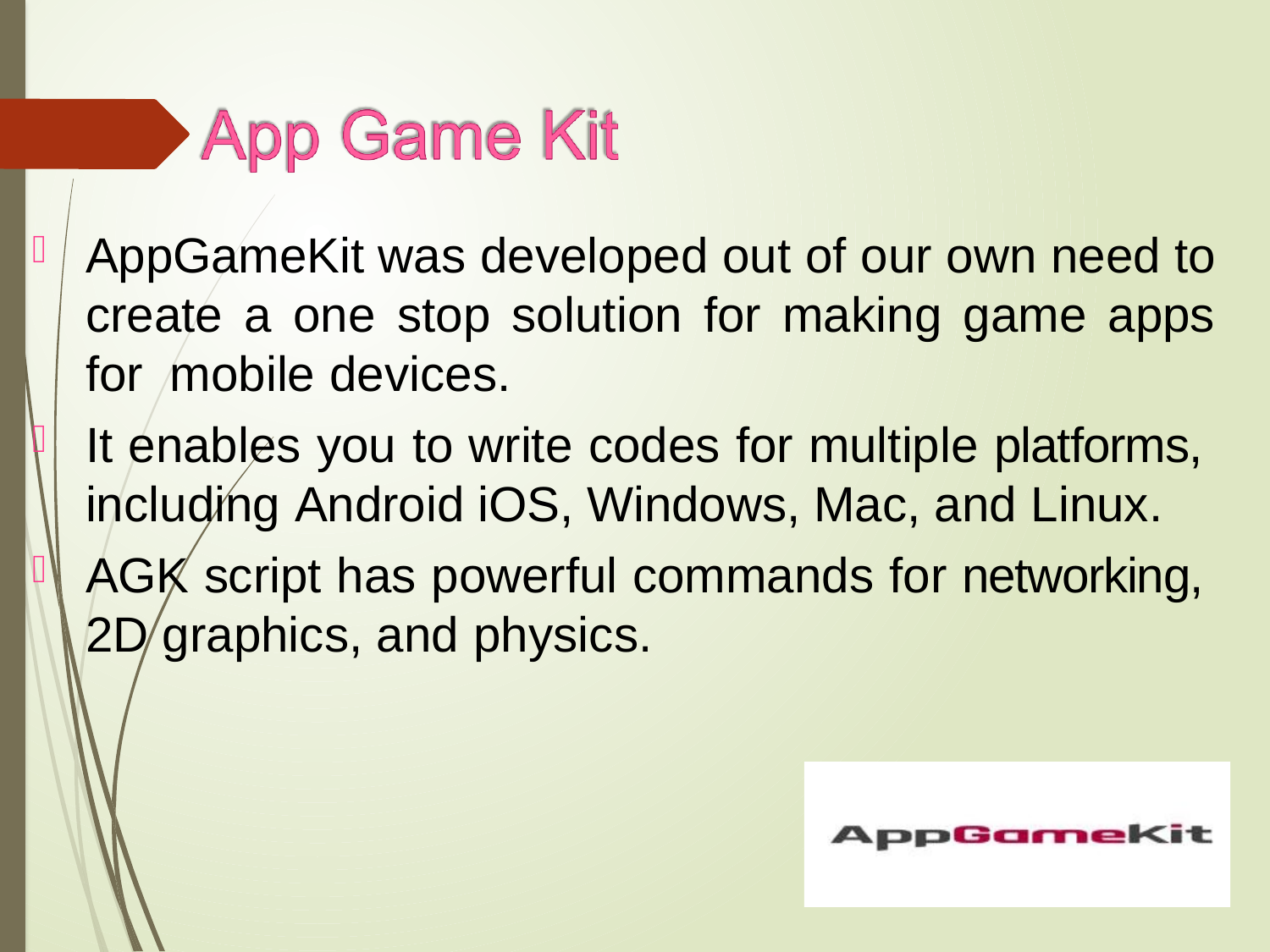

AppGameKit was developed out of our own need to create a one stop solution for making game apps for  mobile devices.
It enables you to write codes for multiple platforms,  including Android iOS, Windows, Mac, and Linux.
AGK script has powerful commands for networking,  2D graphics, and physics.